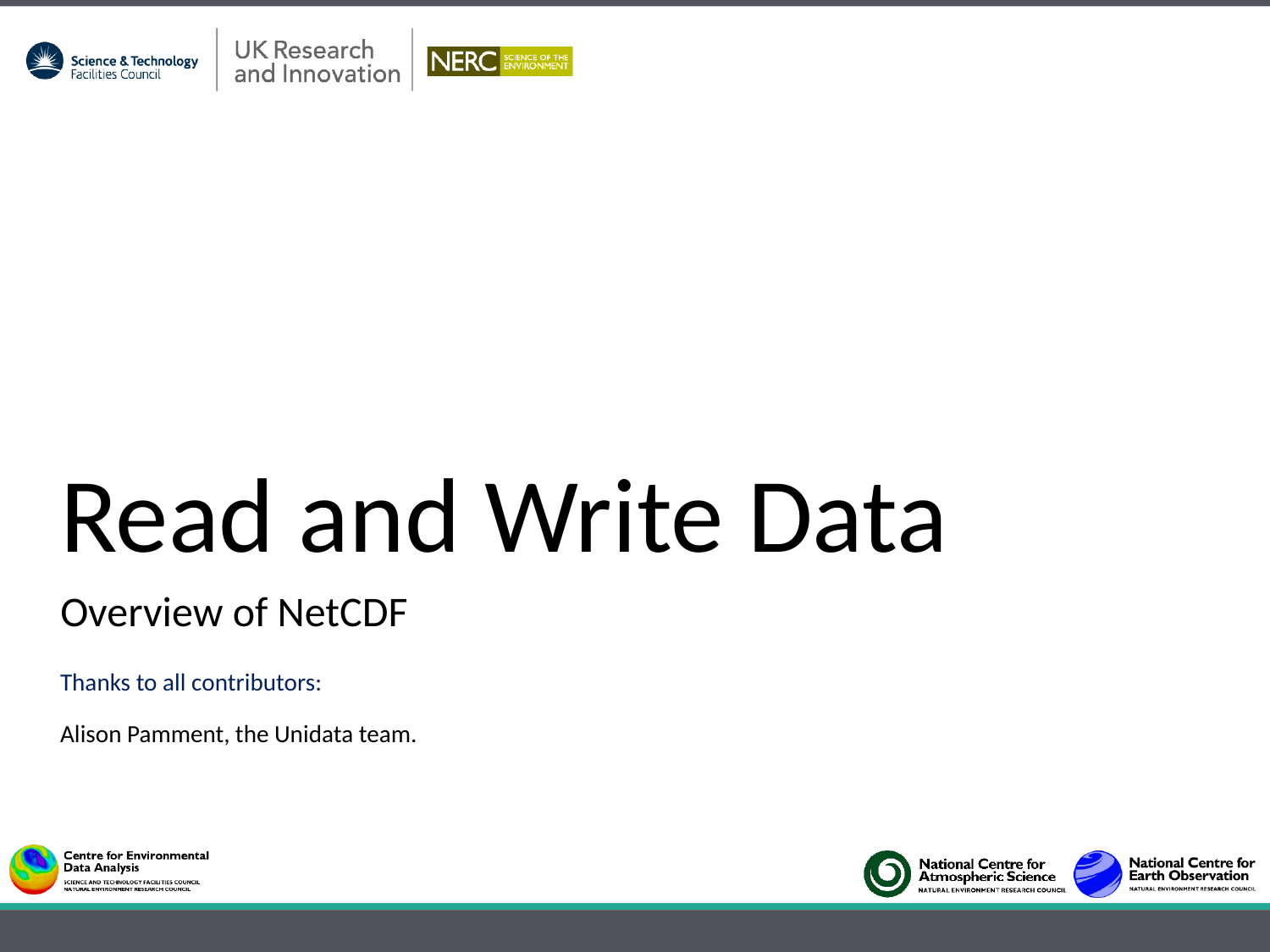

# Read and Write Data
Overview of NetCDF
Thanks to all contributors:

Alison Pamment, the Unidata team.